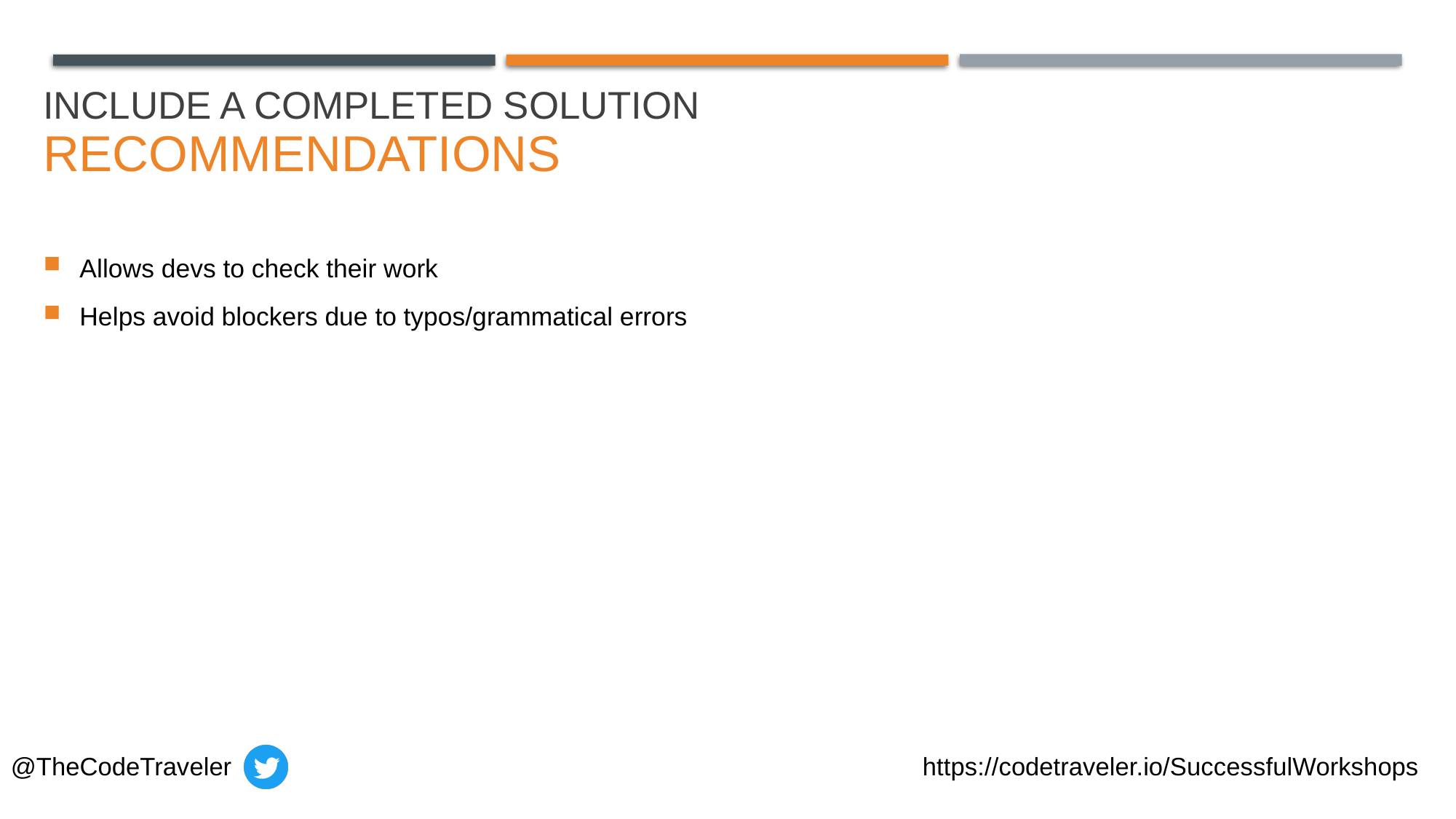

# Include a Completed Solution Recommendations
Allows devs to check their work
Helps avoid blockers due to typos/grammatical errors